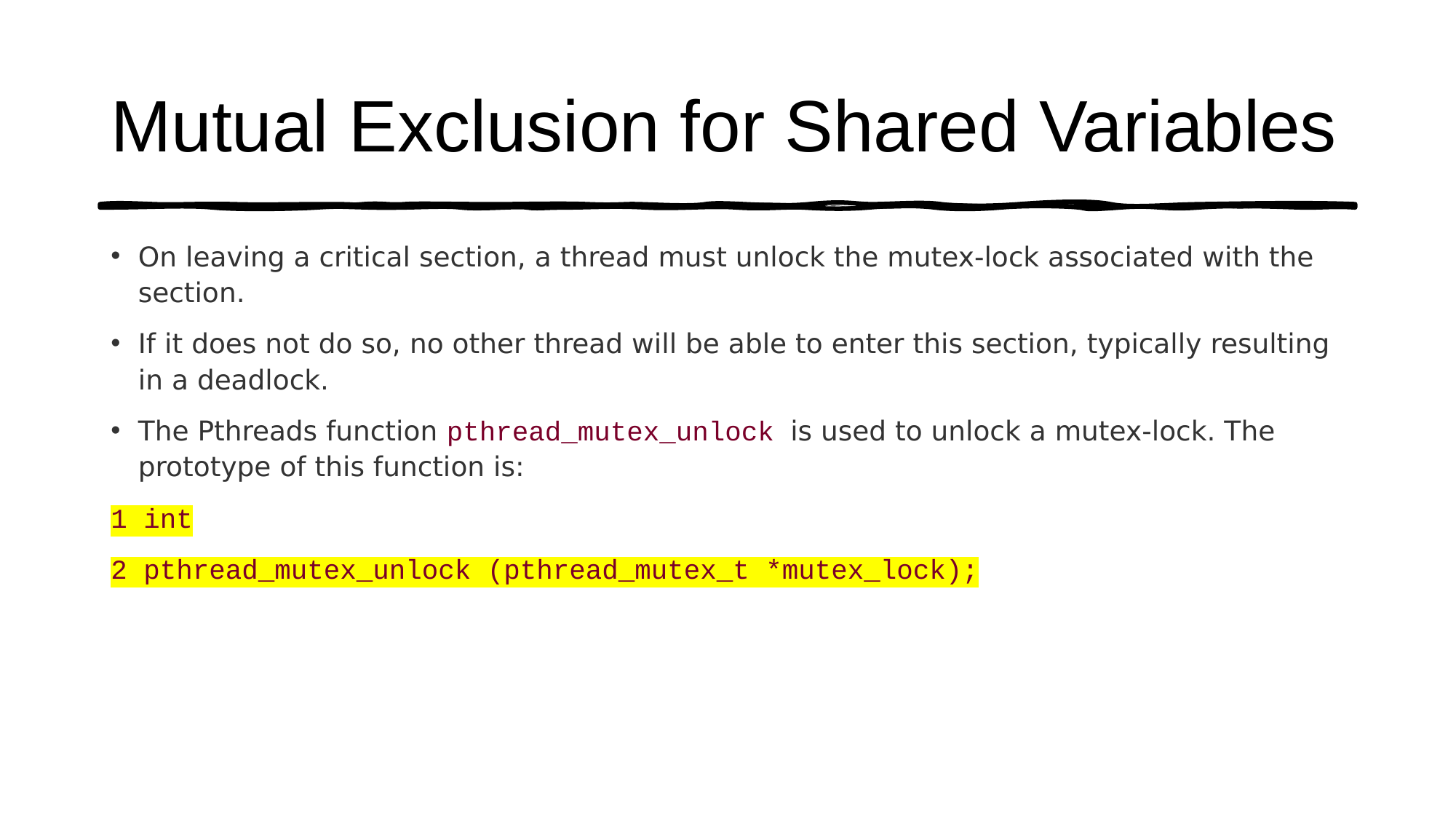

# Mutual Exclusion for Shared Variables
On leaving a critical section, a thread must unlock the mutex-lock associated with the section.
If it does not do so, no other thread will be able to enter this section, typically resulting in a deadlock.
The Pthreads function pthread_mutex_unlock is used to unlock a mutex-lock. The prototype of this function is:
1 int
2 pthread_mutex_unlock (pthread_mutex_t *mutex_lock);